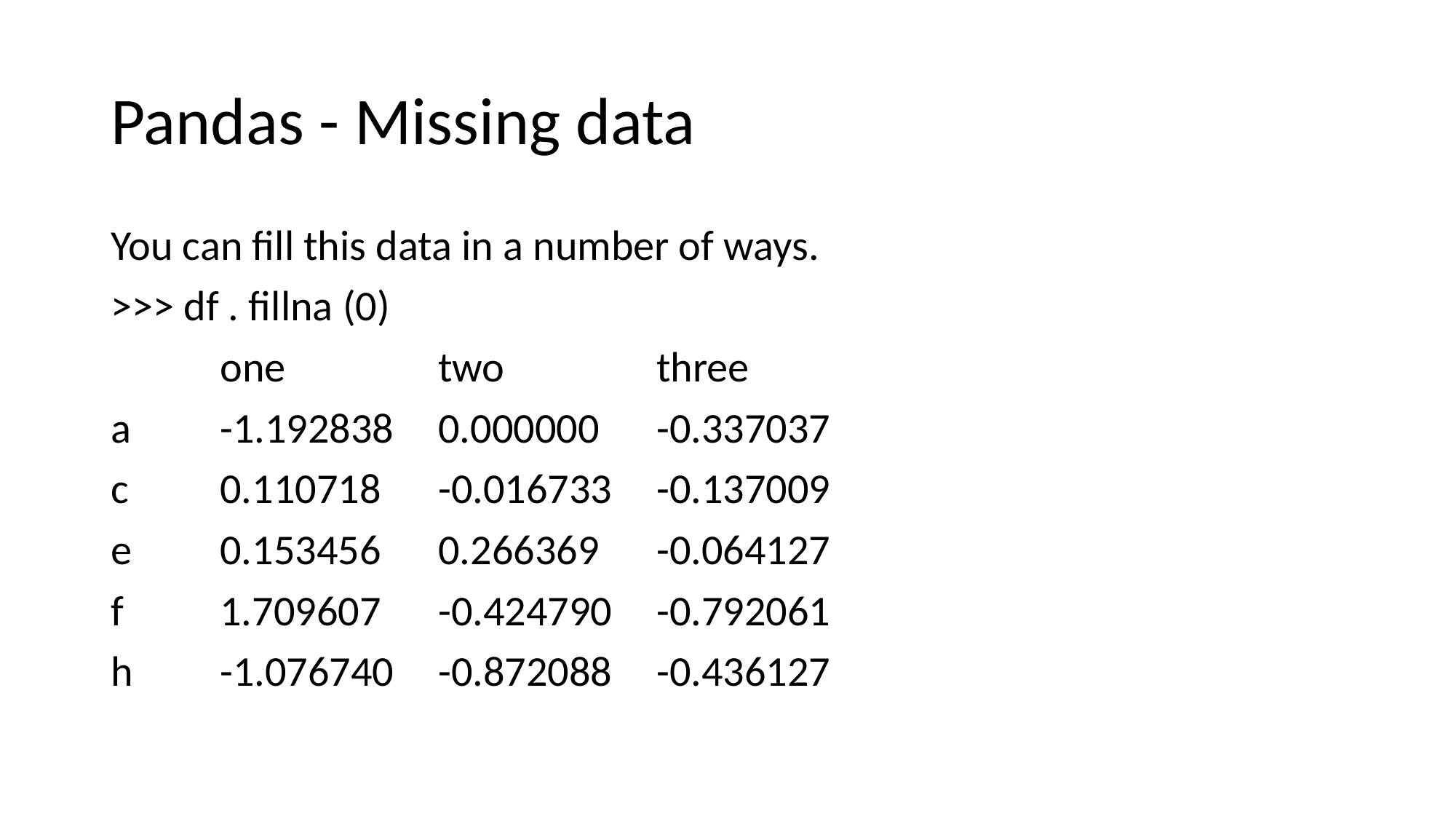

# Pandas - Missing data
You can fill this data in a number of ways.
>>> df . fillna (0)
	one 		two 		three
a 	-1.192838 	0.000000 	-0.337037
c 	0.110718 	-0.016733 	-0.137009
e 	0.153456 	0.266369 	-0.064127
f 	1.709607 	-0.424790 	-0.792061
h 	-1.076740 	-0.872088 	-0.436127